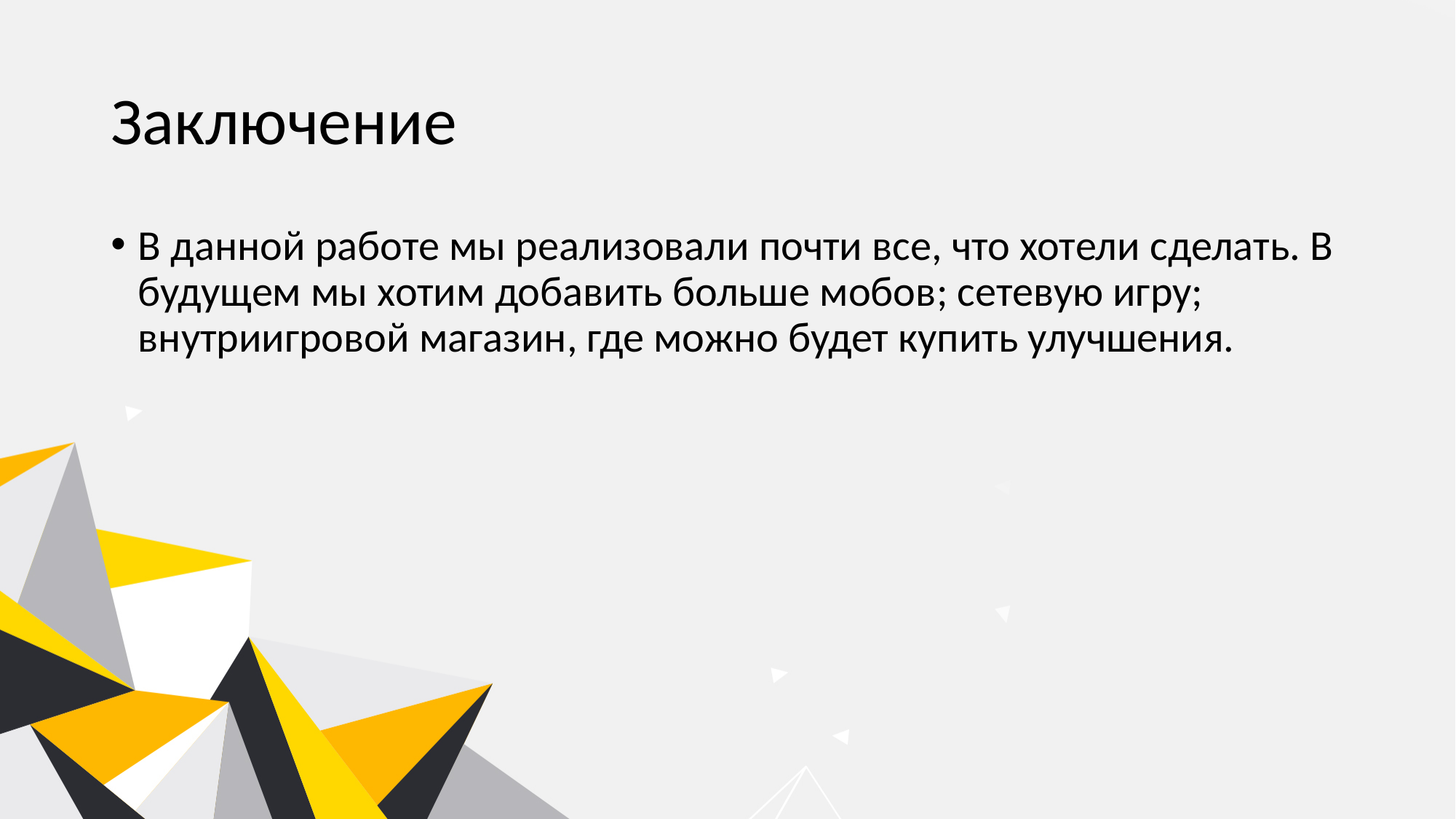

# Заключение
В данной работе мы реализовали почти все, что хотели сделать. В будущем мы хотим добавить больше мобов; сетевую игру; внутриигровой магазин, где можно будет купить улучшения.